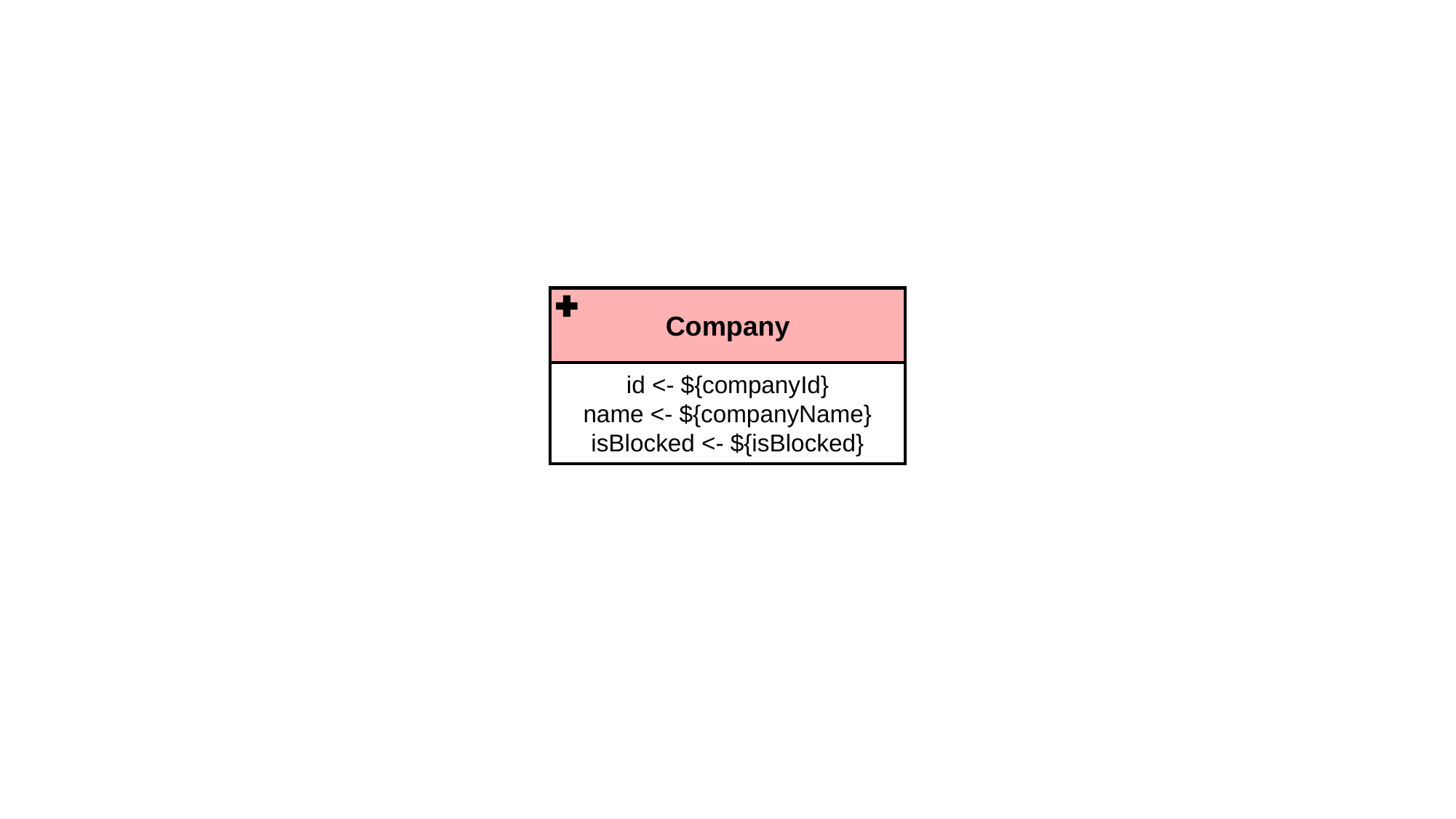

Company

id <- ${companyId}
name <- ${companyName}
isBlocked <- ${isBlocked}